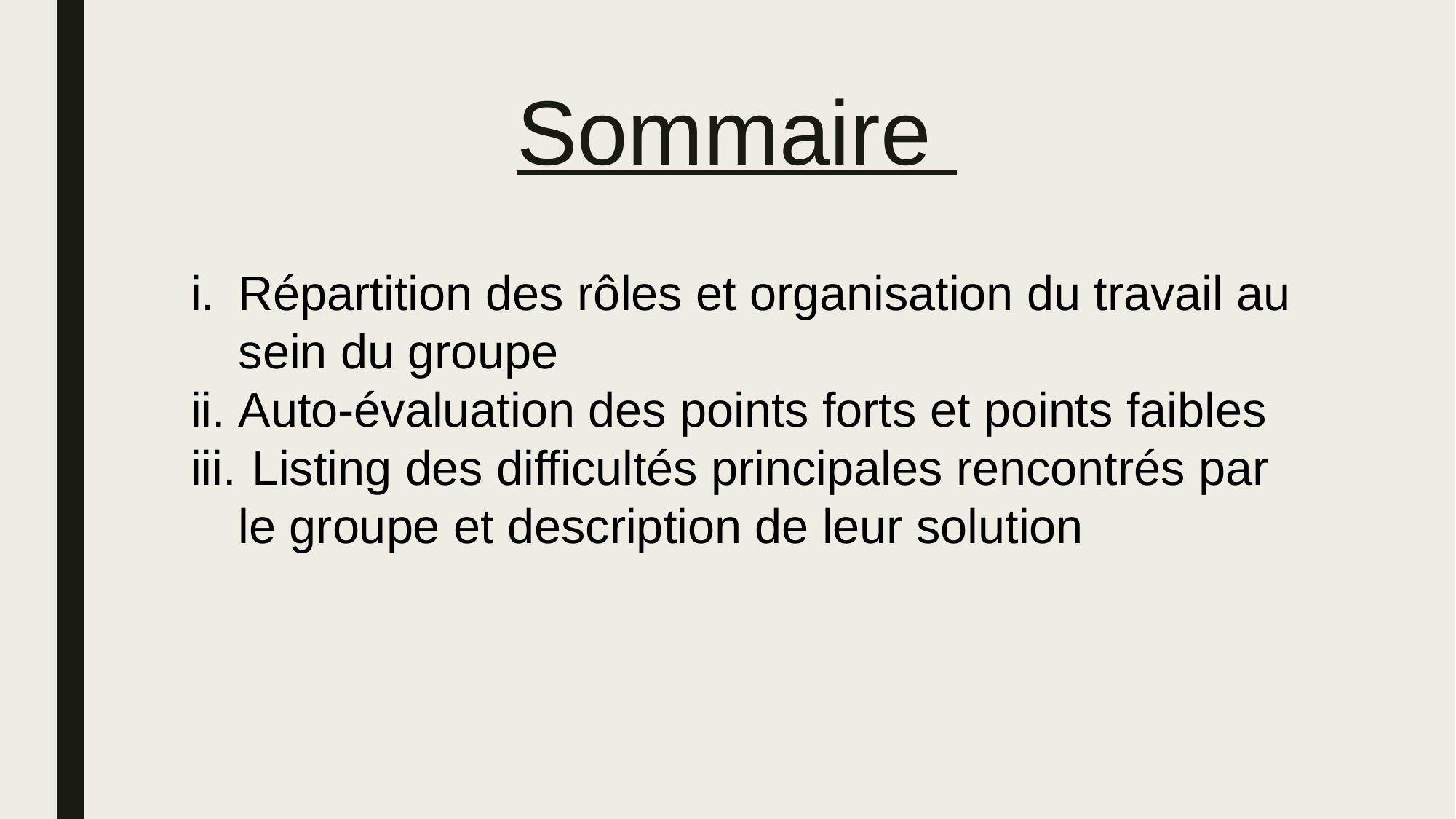

# Sommaire
Répartition des rôles et organisation du travail au sein du groupe
Auto-évaluation des points forts et points faibles
 Listing des difficultés principales rencontrés par le groupe et description de leur solution